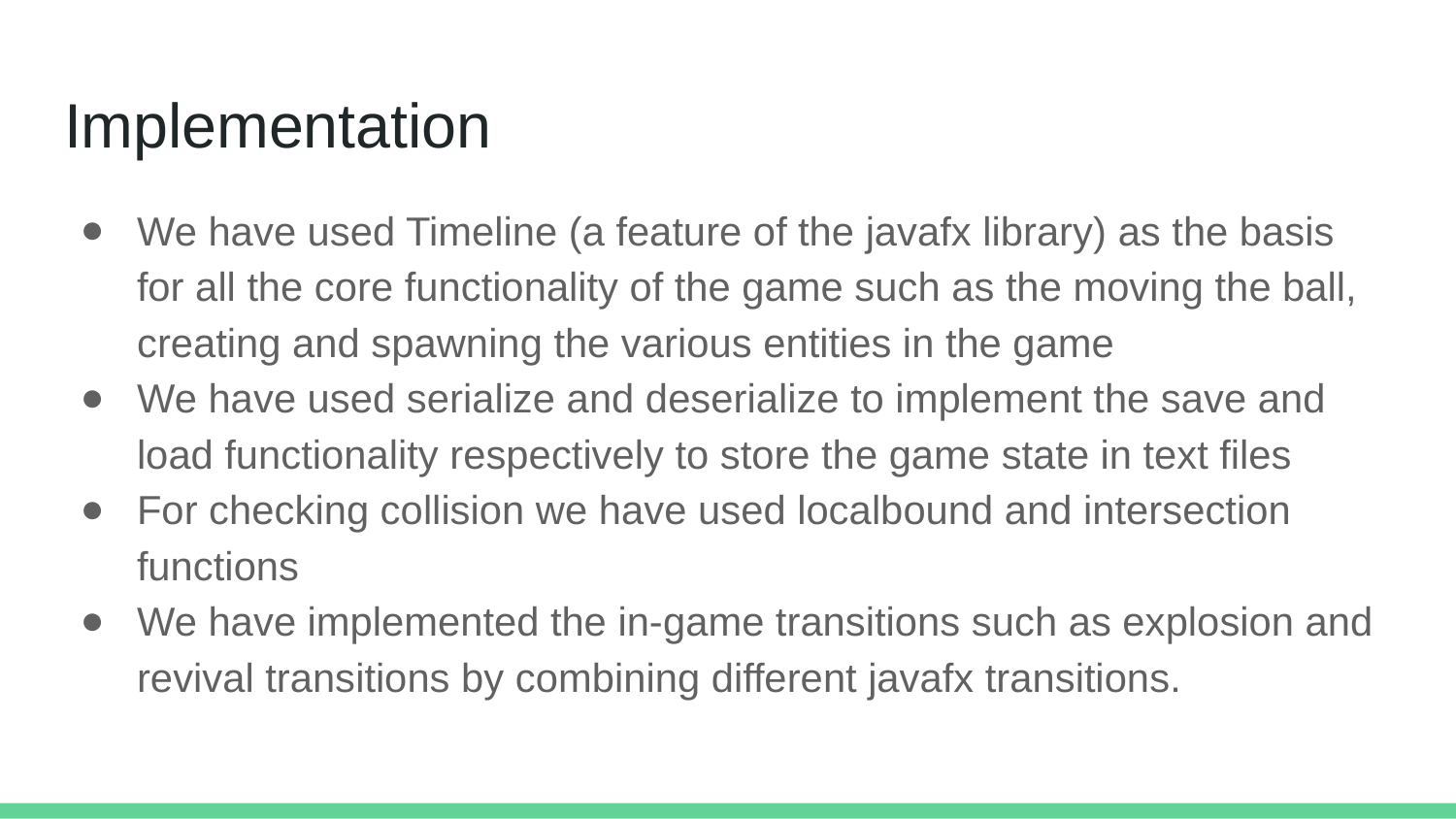

# Implementation
We have used Timeline (a feature of the javafx library) as the basis for all the core functionality of the game such as the moving the ball, creating and spawning the various entities in the game
We have used serialize and deserialize to implement the save and load functionality respectively to store the game state in text files
For checking collision we have used localbound and intersection functions
We have implemented the in-game transitions such as explosion and revival transitions by combining different javafx transitions.